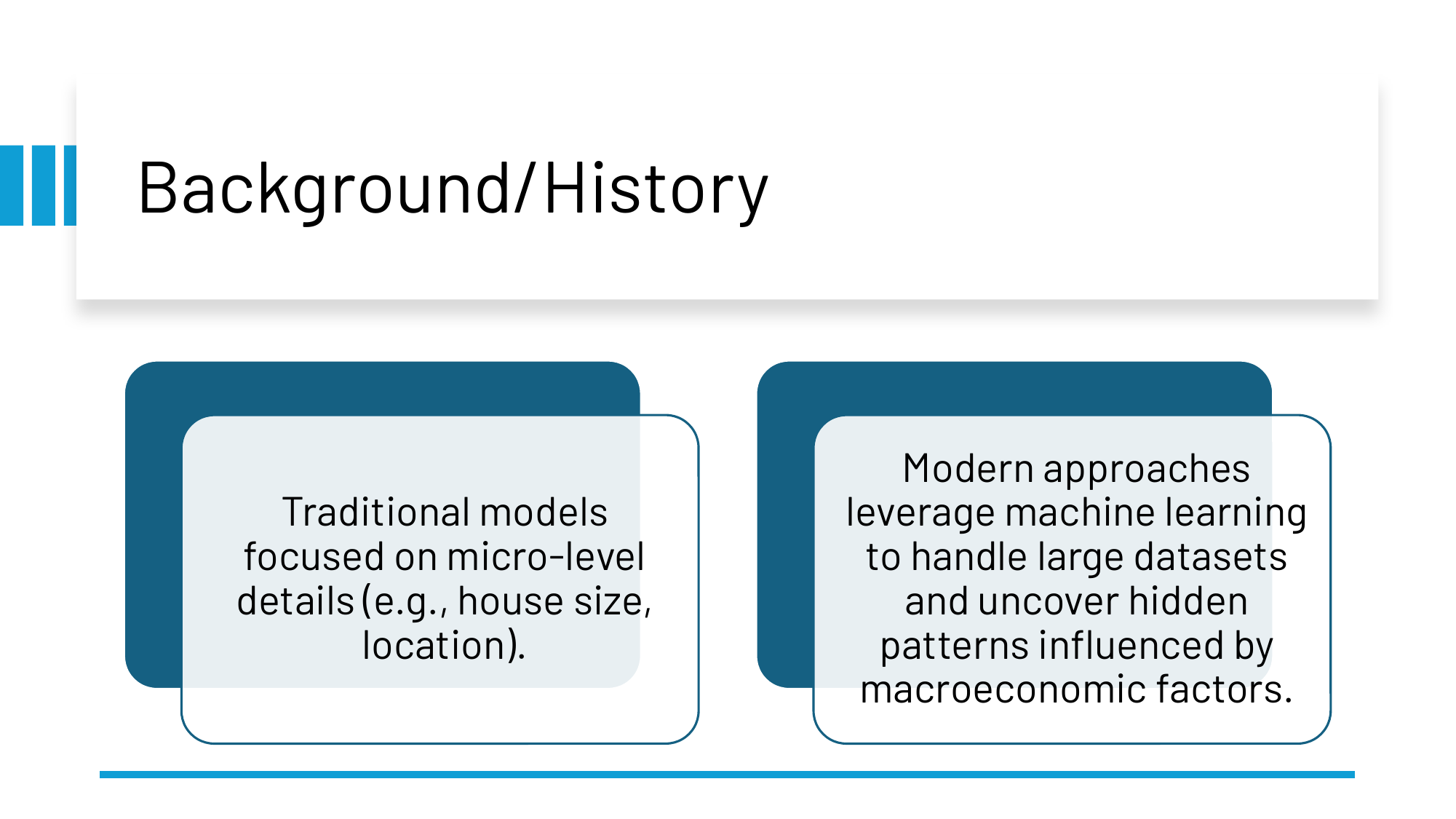

# Background/History

Traditional models focused on micro-level details (e.g., house size, location).
Modern approaches leverage machine learning to handle large datasets and uncover hidden patterns influenced by macroeconomic factors.